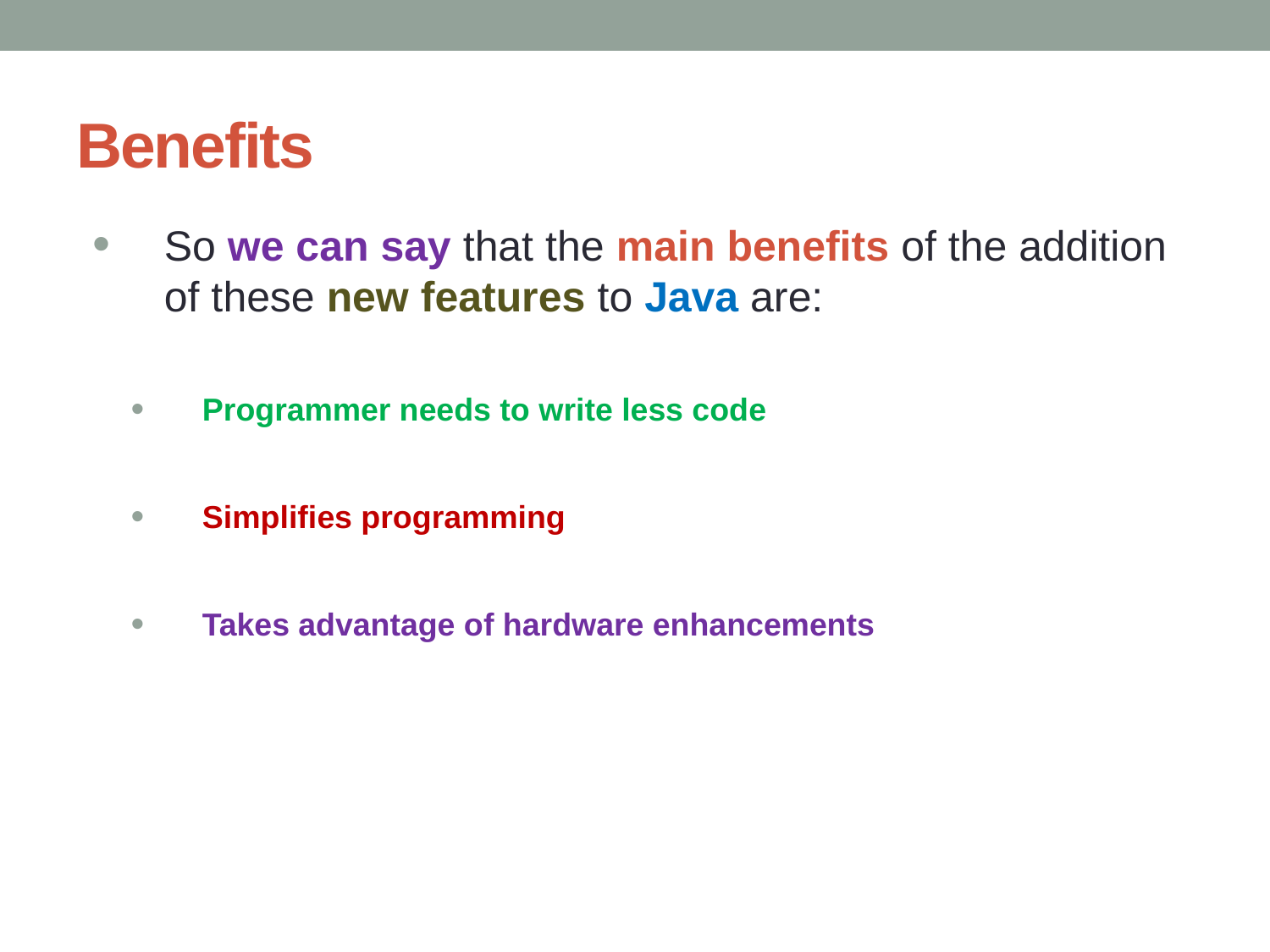

# Benefits
So we can say that the main benefits of the addition of these new features to Java are:

Programmer needs to write less code

Simplifies programming

Takes advantage of hardware enhancements